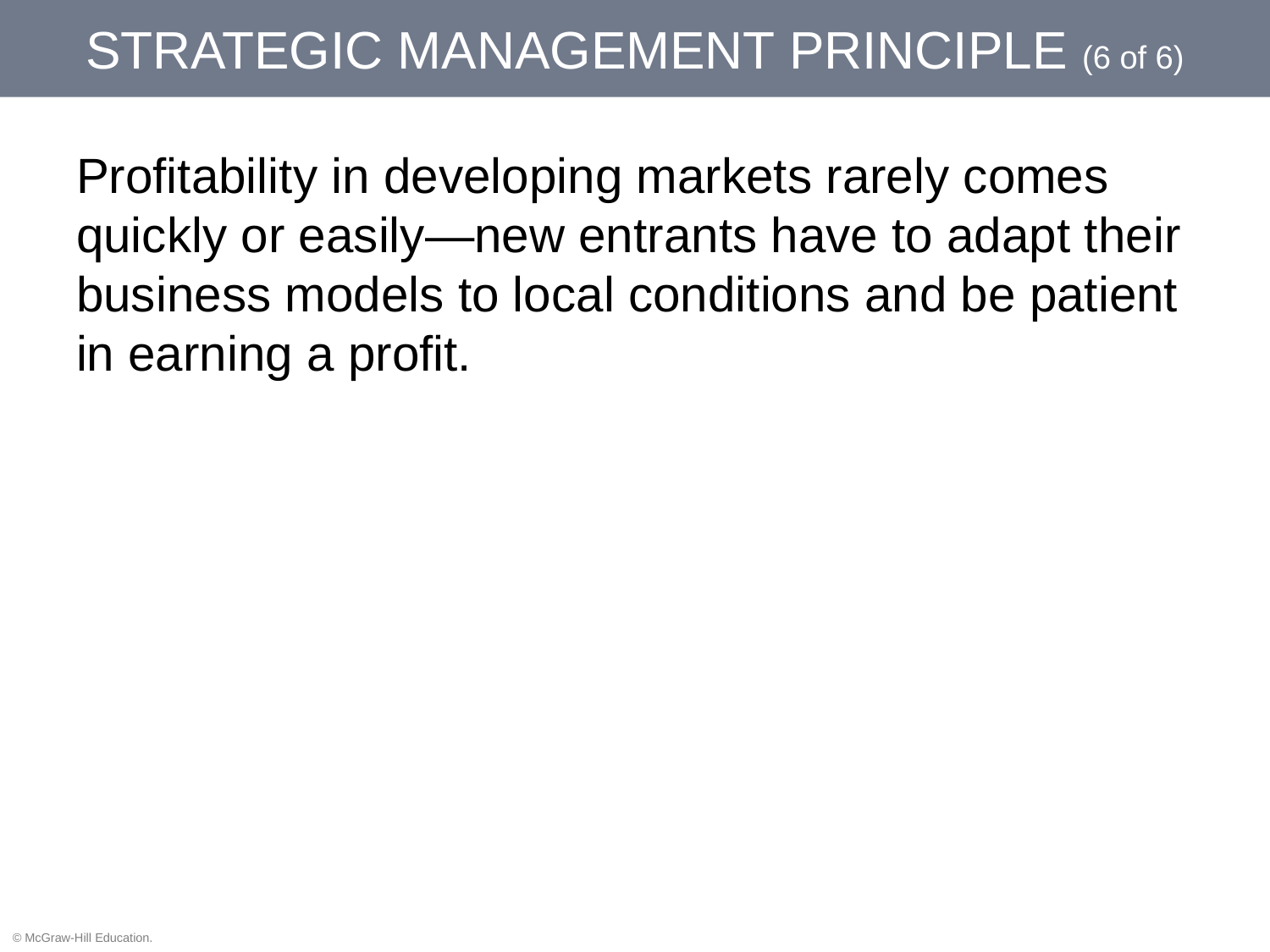

# Strategic Management Principle (6 of 6)
Profitability in developing markets rarely comes quickly or easily—new entrants have to adapt their business models to local conditions and be patient in earning a profit.